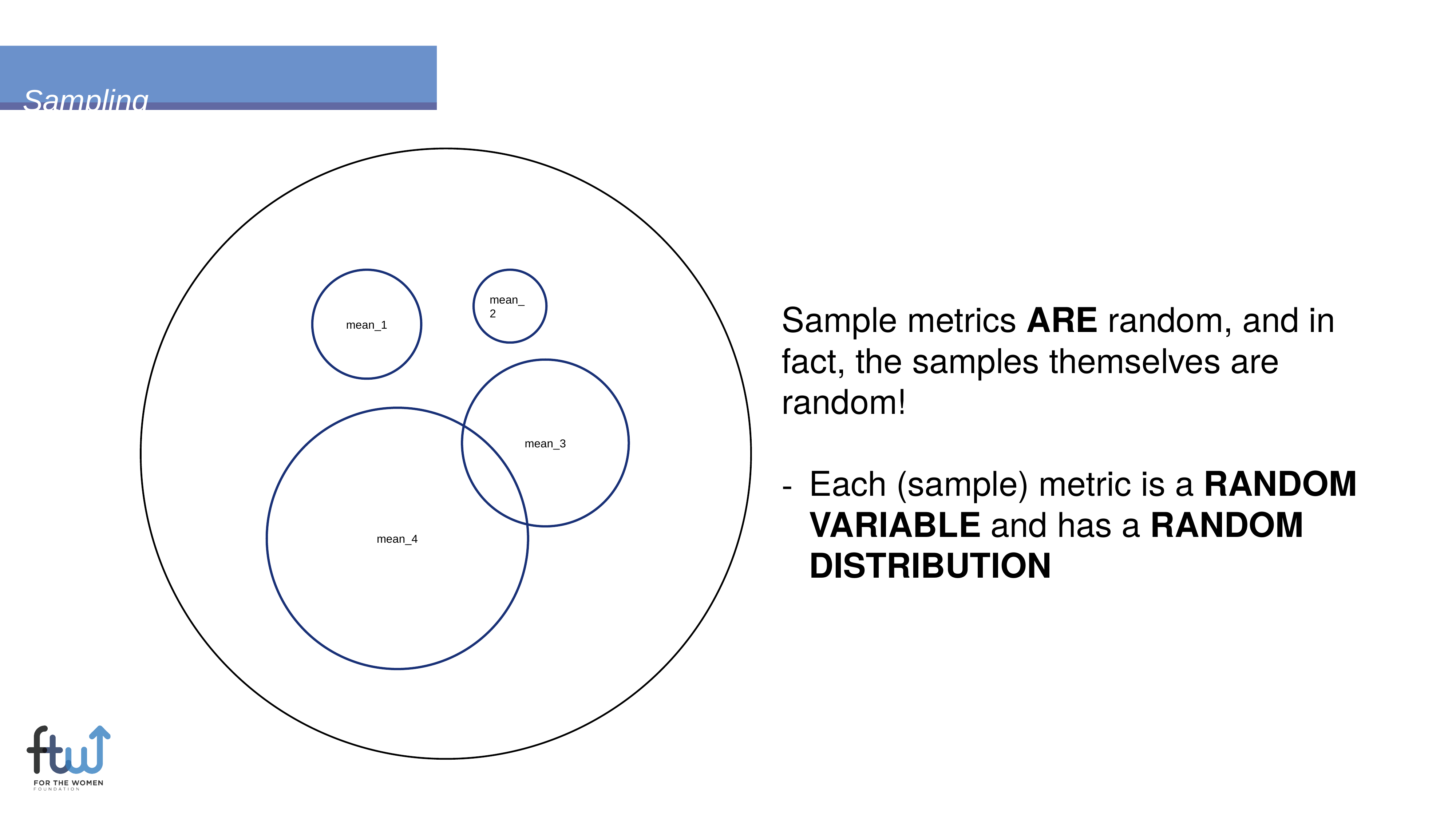

Sampling

mean_1
mean_2
Sample metrics ARE random, and in fact, the samples themselves are random!

Each (sample) metric is a RANDOM VARIABLE and has a RANDOM DISTRIBUTION
mean_3
mean_4